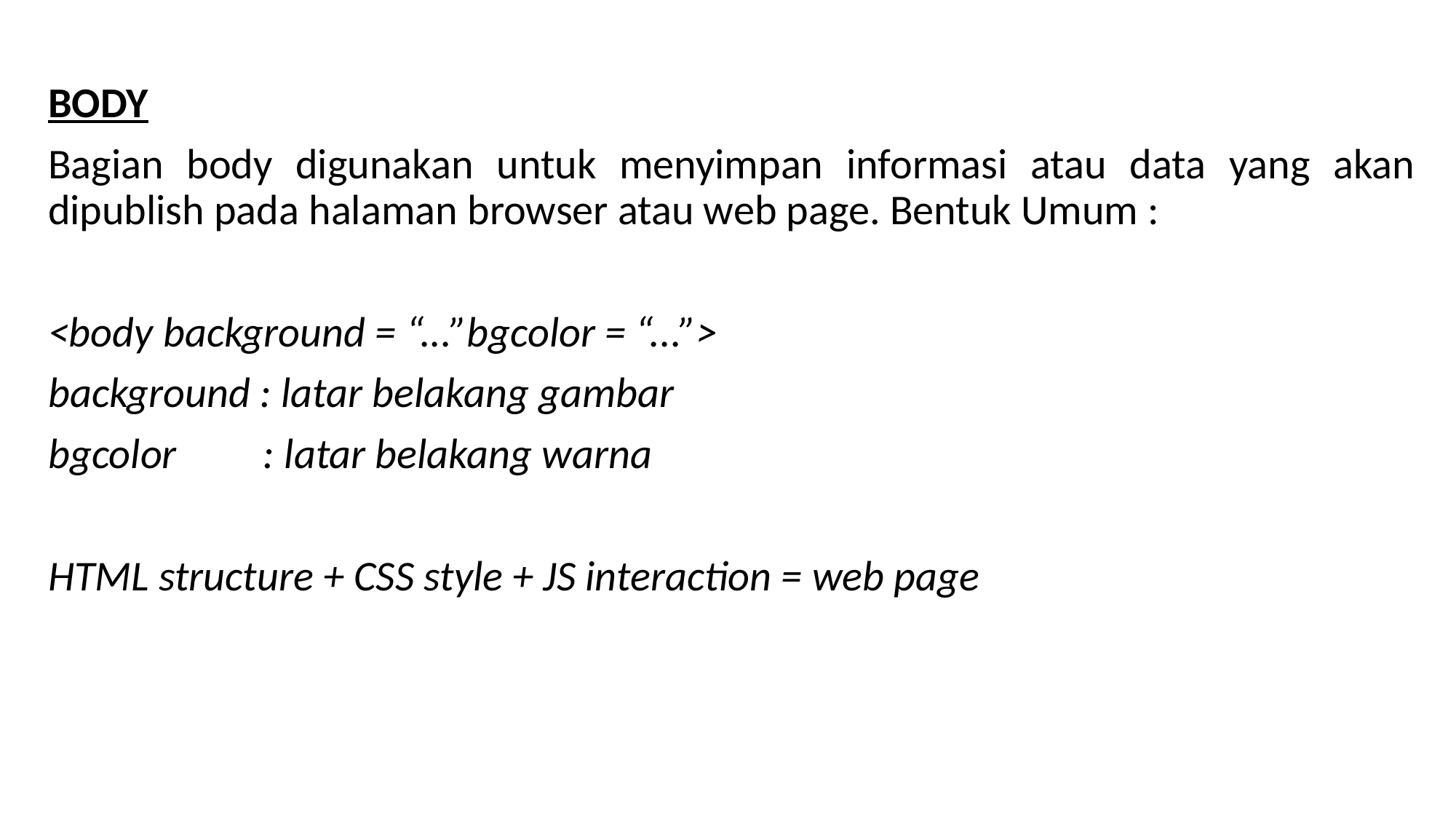

BODY
Bagian body digunakan untuk menyimpan informasi atau data yang akan dipublish pada halaman browser atau web page. Bentuk Umum :

<body background = “...”bgcolor = “...”>
background : latar belakang gambar
bgcolor         : latar belakang warna

HTML structure + CSS style + JS interaction = web page